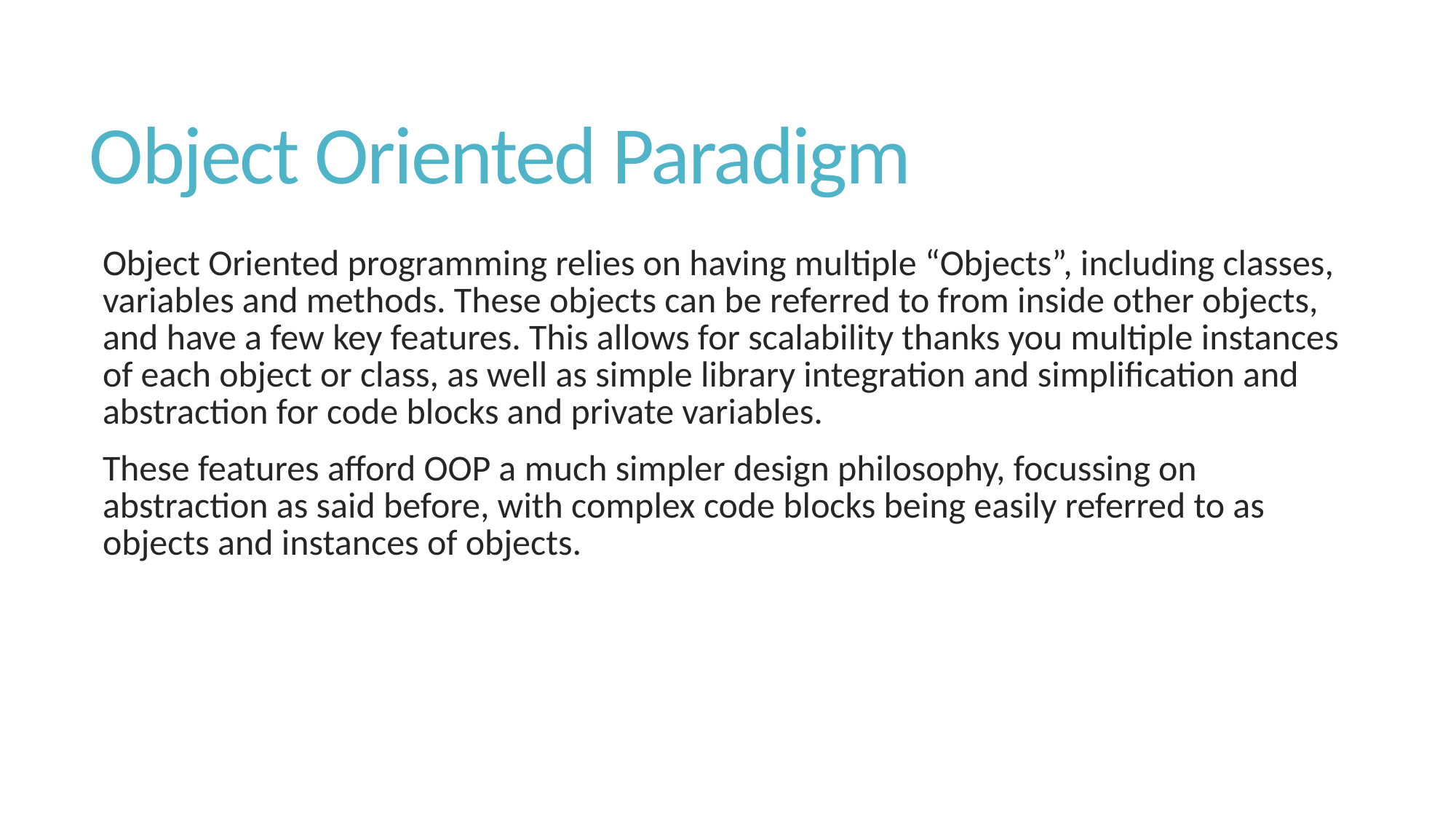

# Object Oriented Paradigm
Object Oriented programming relies on having multiple “Objects”, including classes, variables and methods. These objects can be referred to from inside other objects, and have a few key features. This allows for scalability thanks you multiple instances of each object or class, as well as simple library integration and simplification and abstraction for code blocks and private variables.
These features afford OOP a much simpler design philosophy, focussing on abstraction as said before, with complex code blocks being easily referred to as objects and instances of objects.